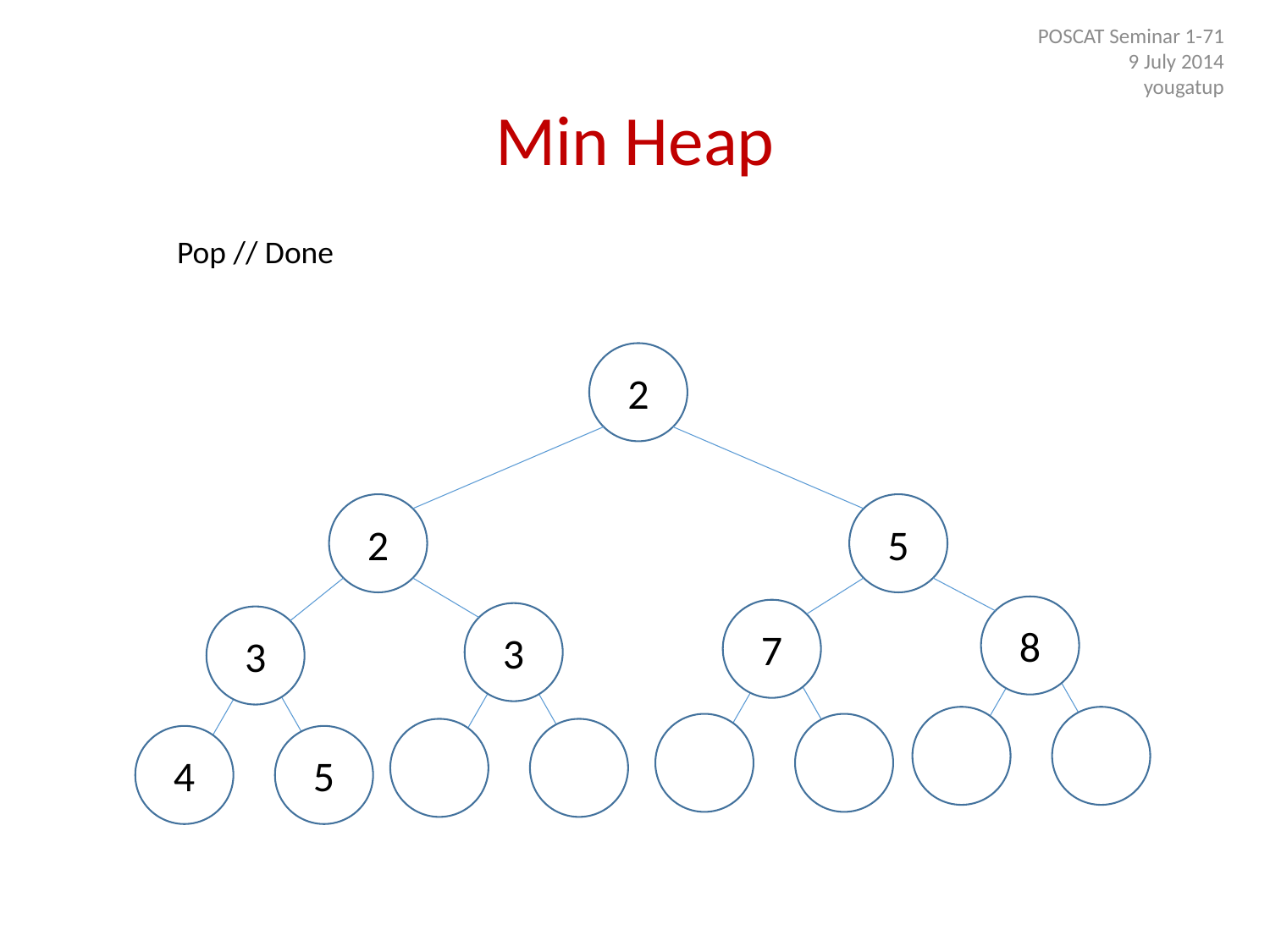

POSCAT Seminar 1-71
9 July 2014
yougatup
# Min Heap
Pop // Done
2
2
5
8
7
3
3

5
4